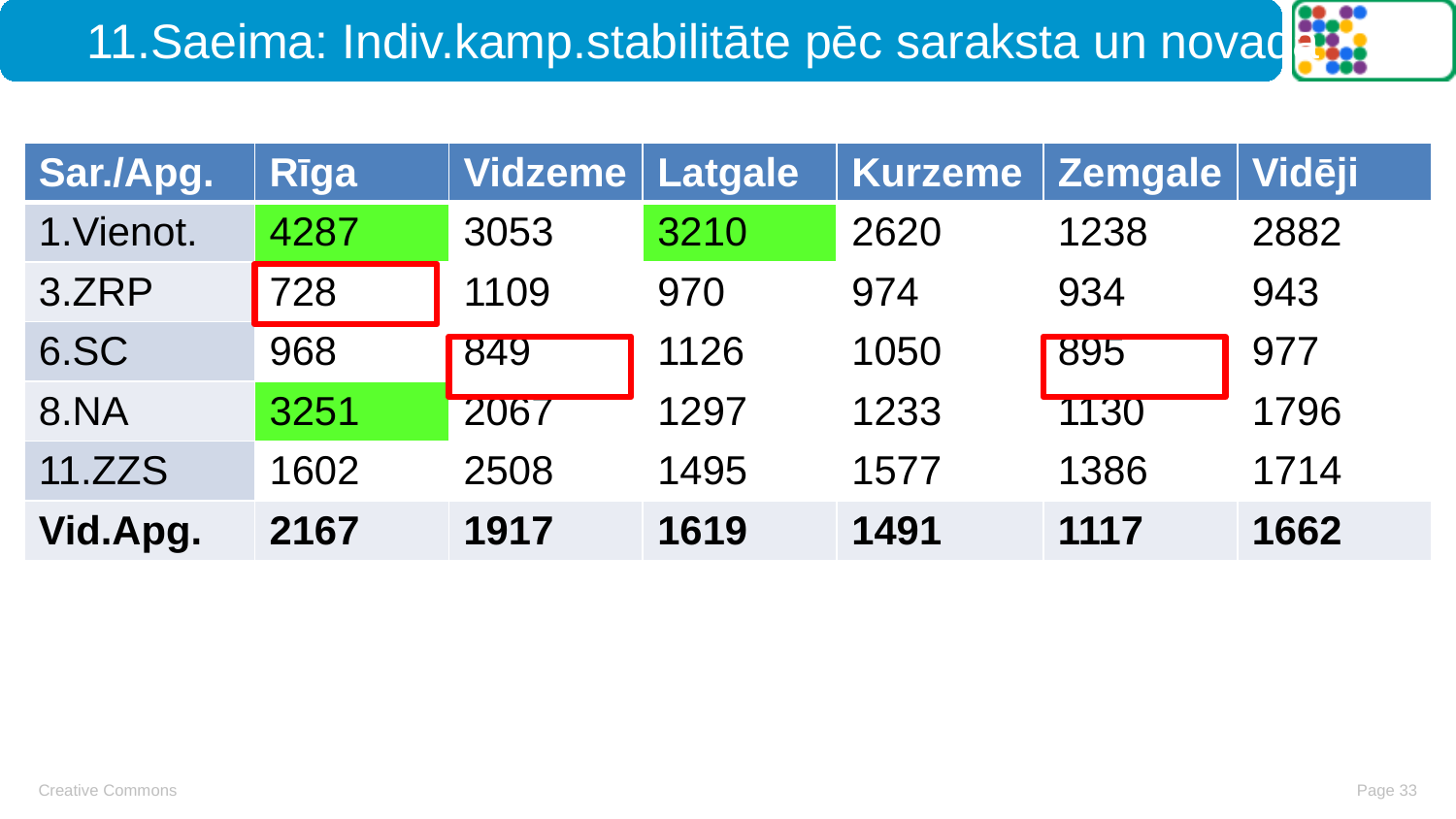

# 11.Saeima: Indiv.kamp.stabilitāte pēc saraksta un novada
| Sar./Apg. | Rīga | Vidzeme | Latgale | Kurzeme | Zemgale | Vidēji |
| --- | --- | --- | --- | --- | --- | --- |
| 1.Vienot. | 4287 | 3053 | 3210 | 2620 | 1238 | 2882 |
| 3.ZRP | 728 | 1109 | 970 | 974 | 934 | 943 |
| 6.SC | 968 | 849 | 1126 | 1050 | 895 | 977 |
| 8.NA | 3251 | 2067 | 1297 | 1233 | 1130 | 1796 |
| 11.ZZS | 1602 | 2508 | 1495 | 1577 | 1386 | 1714 |
| Vid.Apg. | 2167 | 1917 | 1619 | 1491 | 1117 | 1662 |